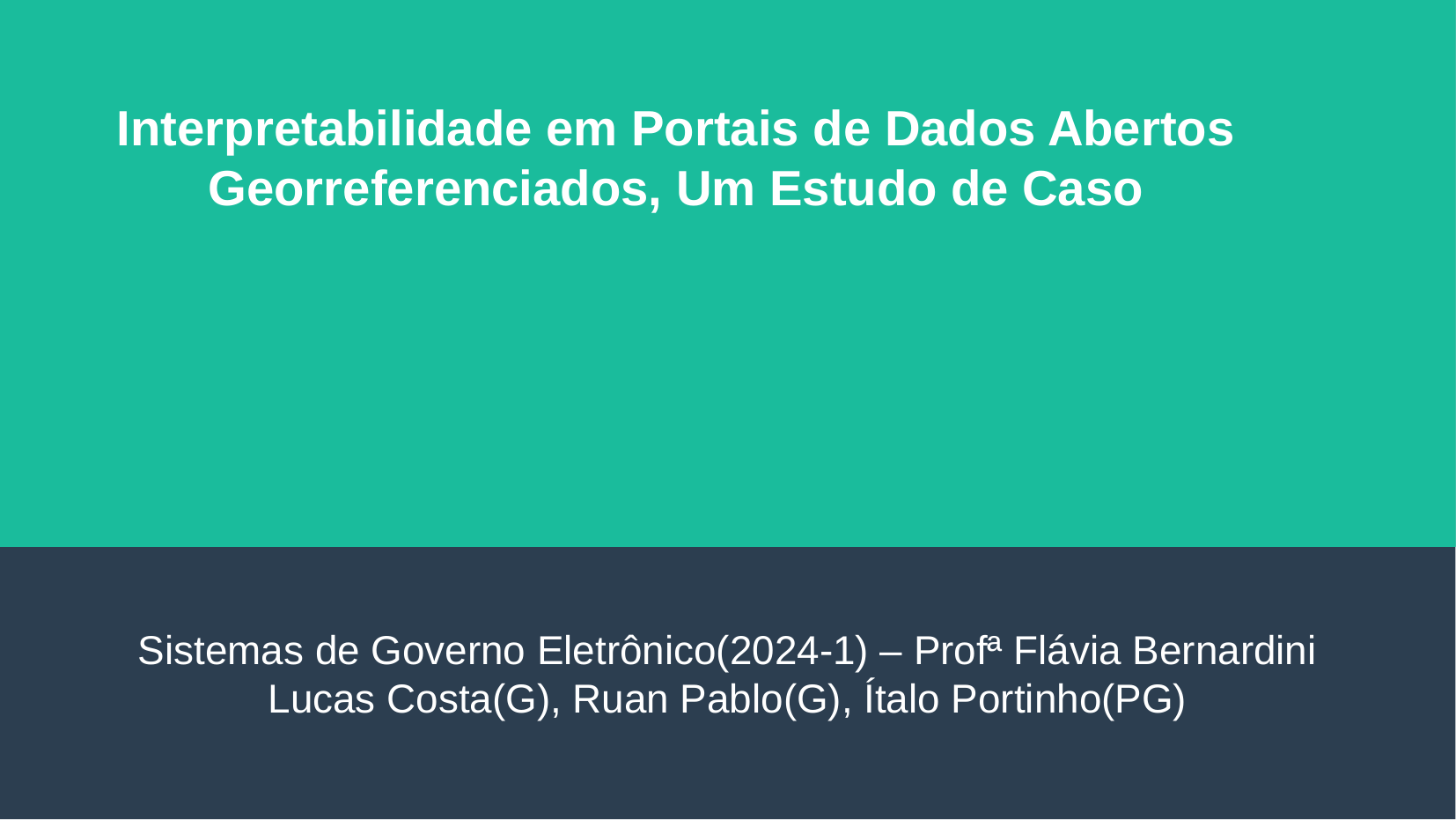

Interpretabilidade em Portais de Dados Abertos Georreferenciados, Um Estudo de Caso
Sistemas de Governo Eletrônico(2024-1) – Profª Flávia Bernardini
Lucas Costa(G), Ruan Pablo(G), Ítalo Portinho(PG)